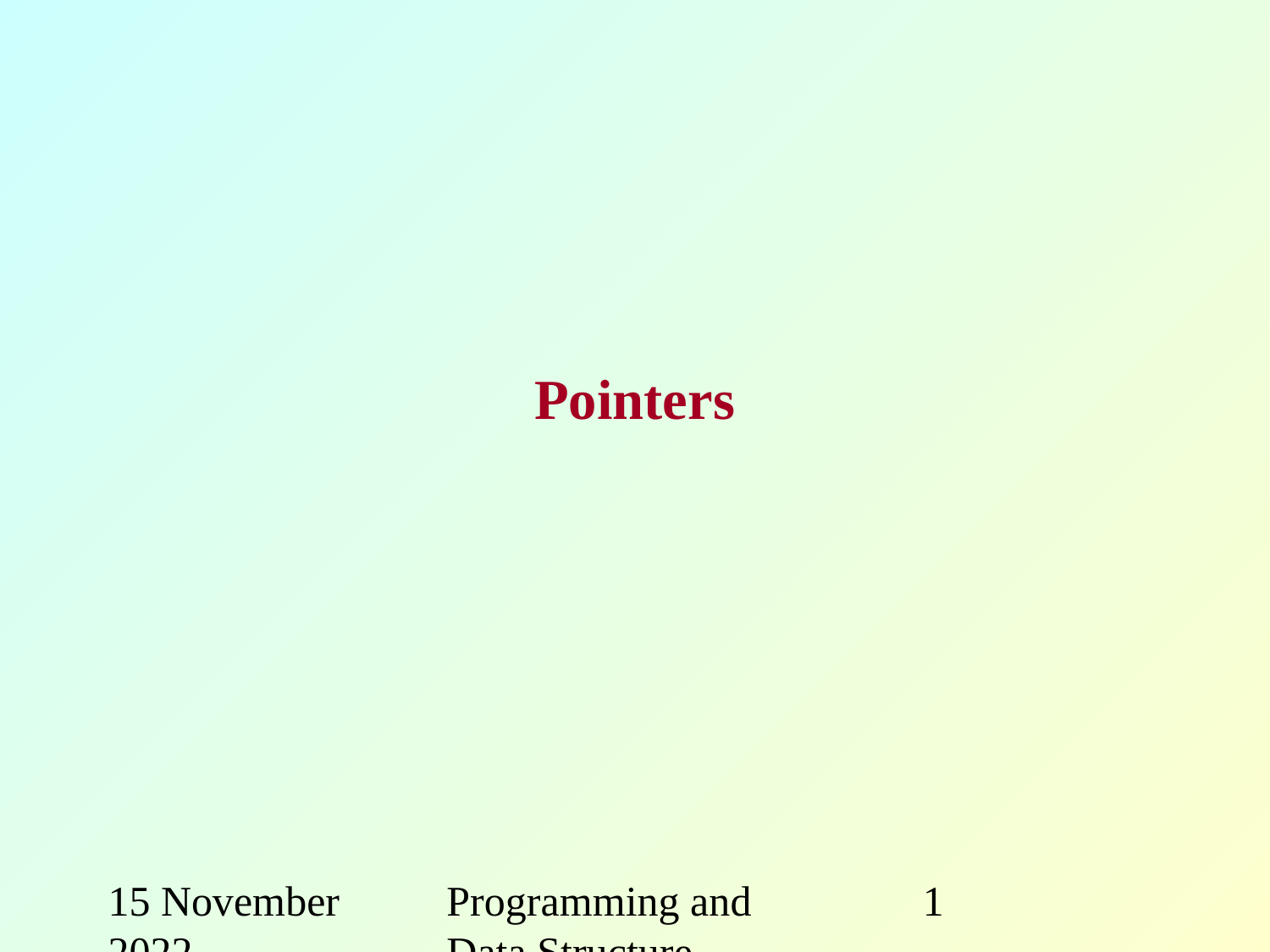

# Pointers

15 November 2022
Programming and Data Structure
1